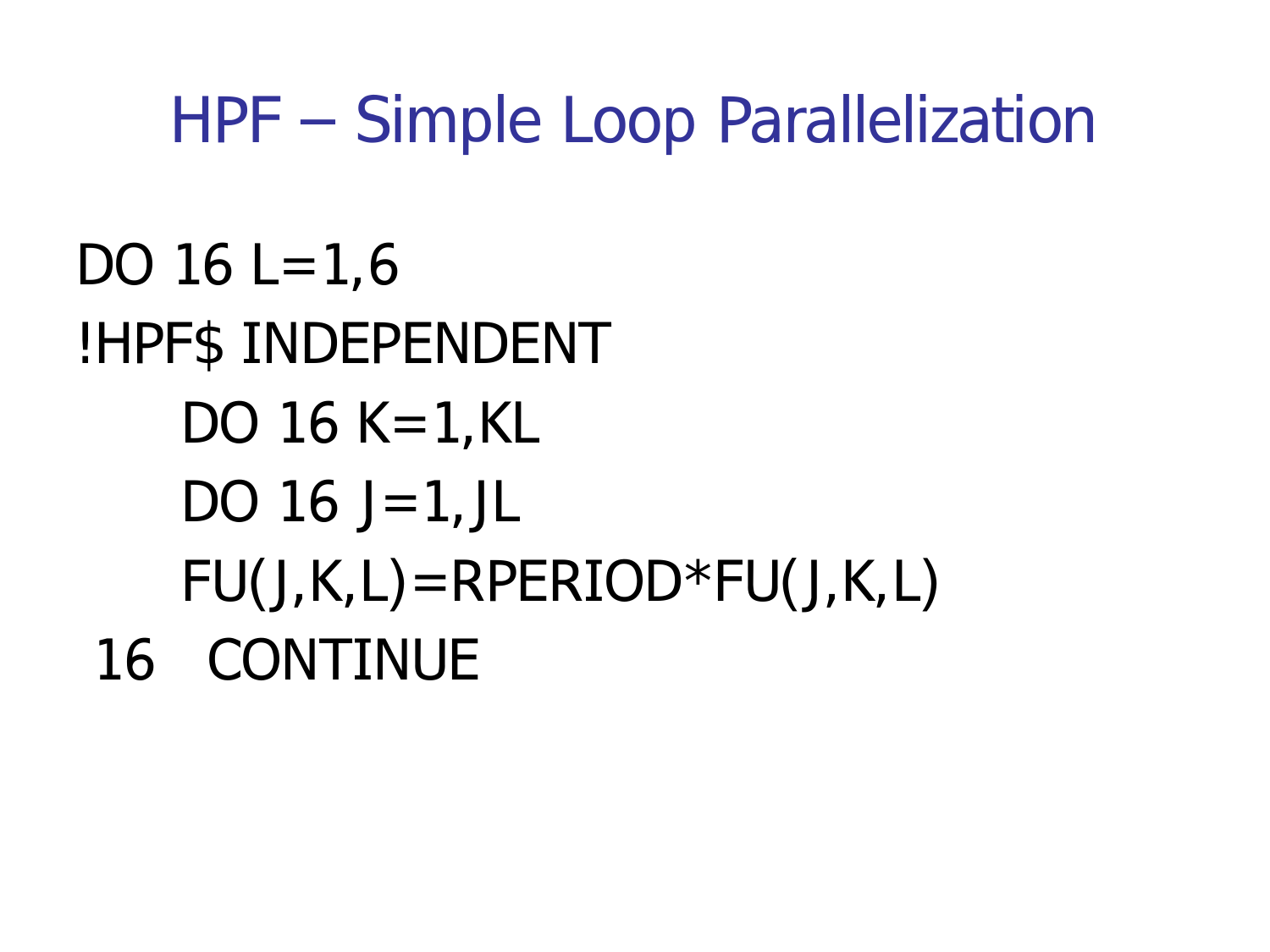

# HPF – Simple Loop Parallelization
DO 16 L=1,6
!HPF$ INDEPENDENT
      DO 16 K=1,KL
      DO 16 J=1,JL
      FU(J,K,L)=RPERIOD*FU(J,K,L)
 16   CONTINUE